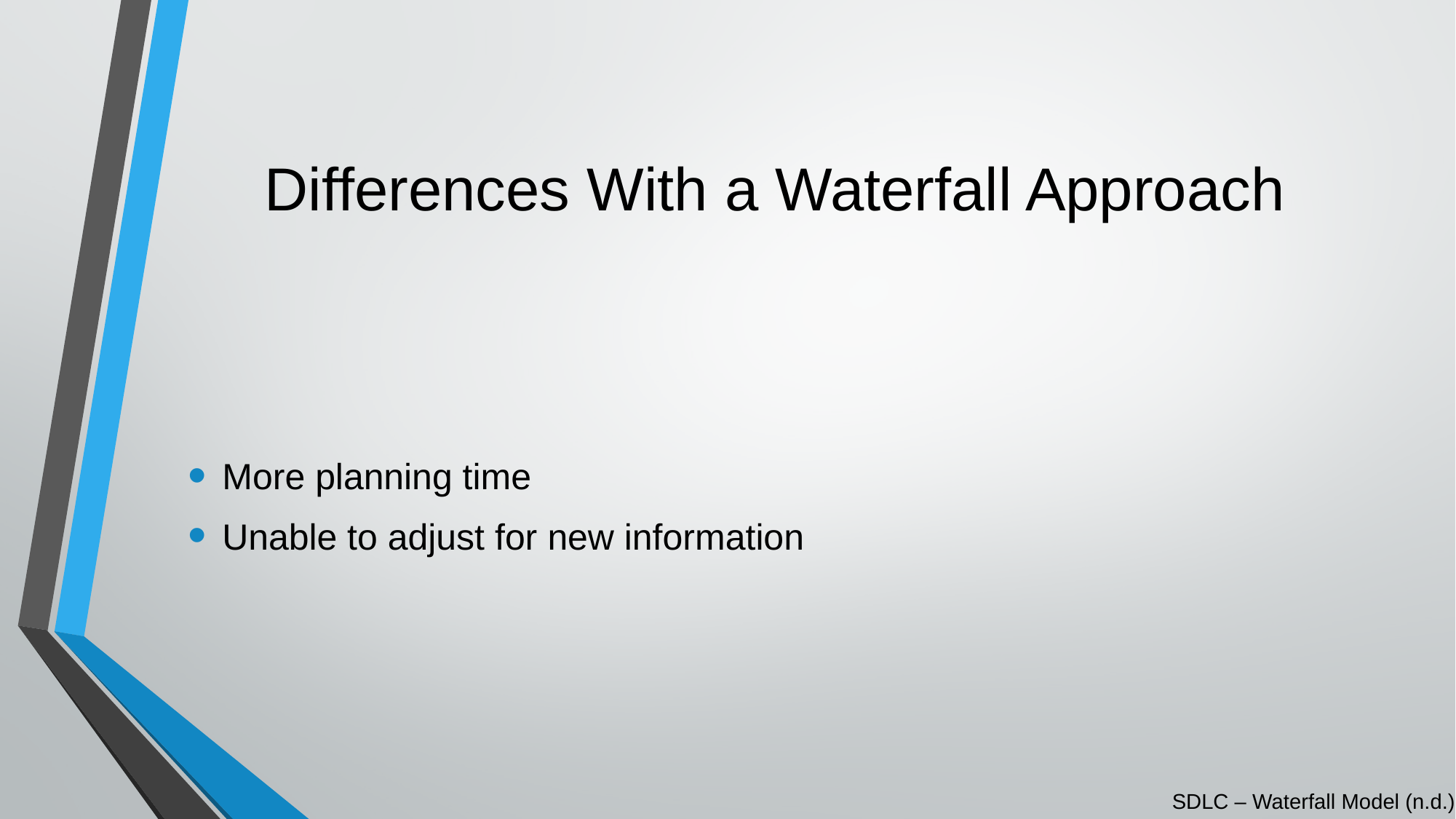

# Differences With a Waterfall Approach
More planning time
Unable to adjust for new information
SDLC – Waterfall Model (n.d.)